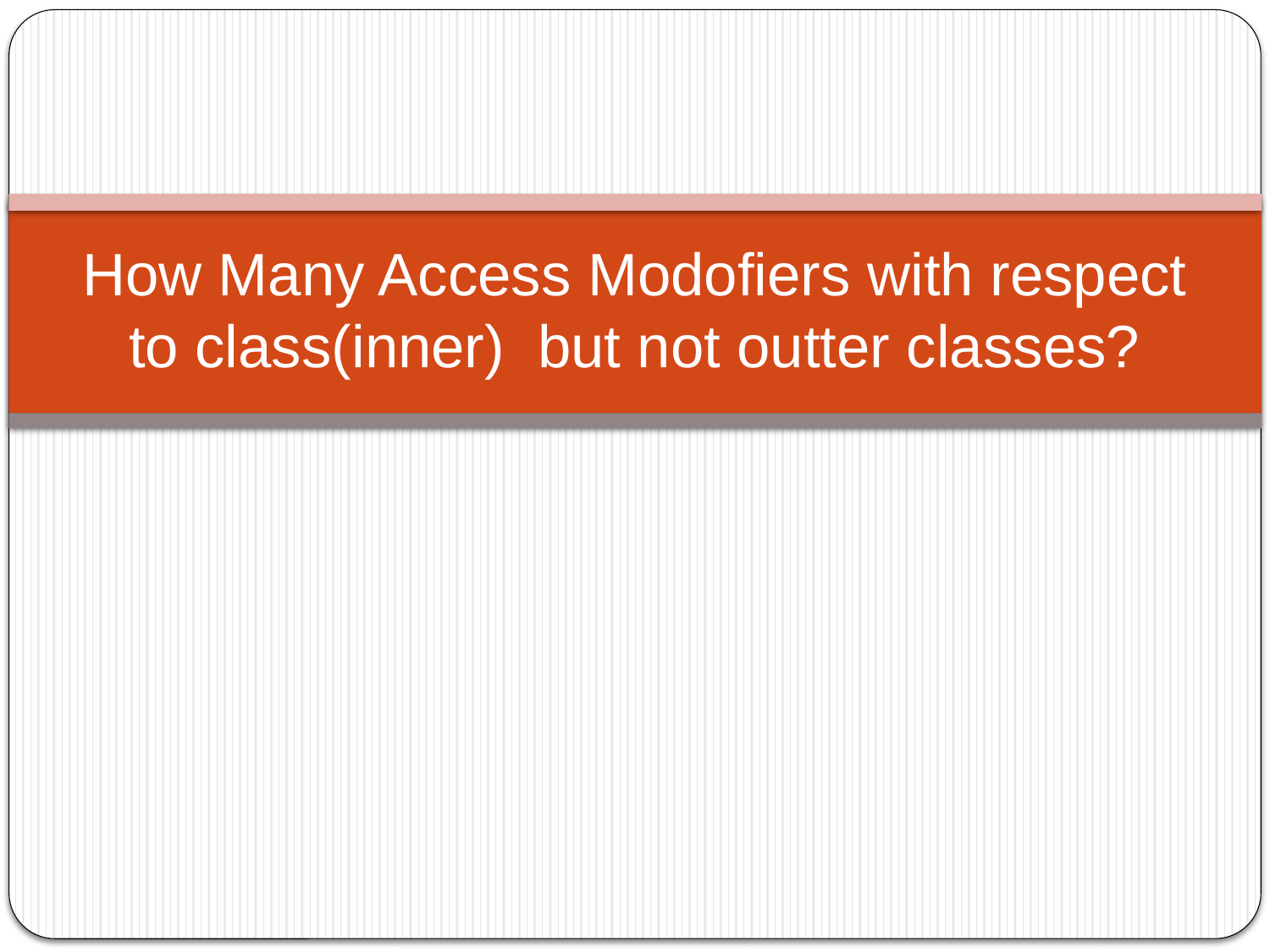

# How Many Access Modofiers with respect to class(inner)  but not outter classes?